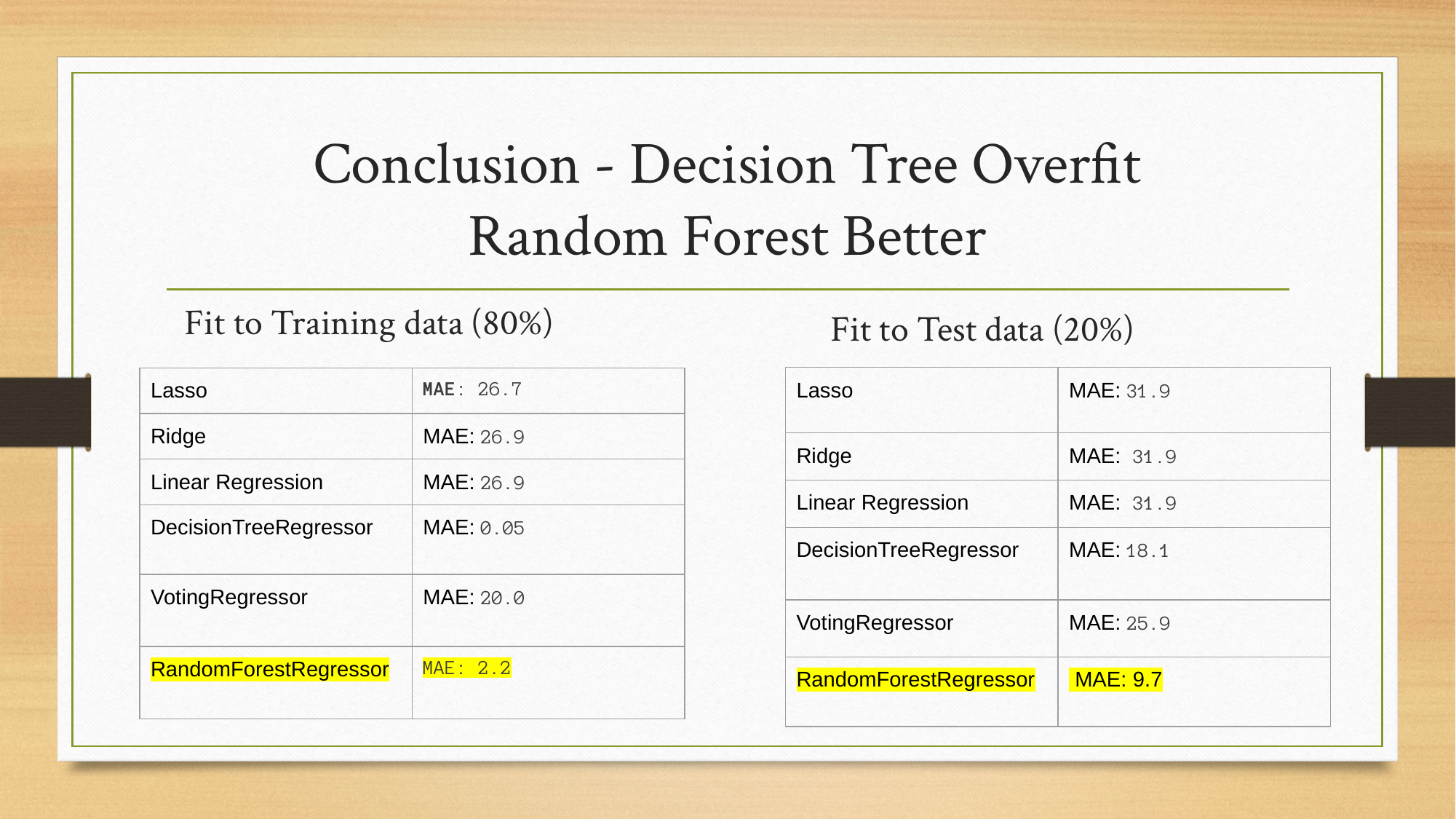

# Conclusion - Decision Tree Overfit
Random Forest Better
Fit to Training data (80%)
Fit to Test data (20%)
| Lasso | MAE: 31.9 |
| --- | --- |
| Ridge | MAE: 31.9 |
| Linear Regression | MAE: 31.9 |
| DecisionTreeRegressor | MAE: 18.1 |
| VotingRegressor | MAE: 25.9 |
| RandomForestRegressor | MAE: 9.7 |
| Lasso | MAE: 26.7 |
| --- | --- |
| Ridge | MAE: 26.9 |
| Linear Regression | MAE: 26.9 |
| DecisionTreeRegressor | MAE: 0.05 |
| VotingRegressor | MAE: 20.0 |
| RandomForestRegressor | MAE: 2.2 |